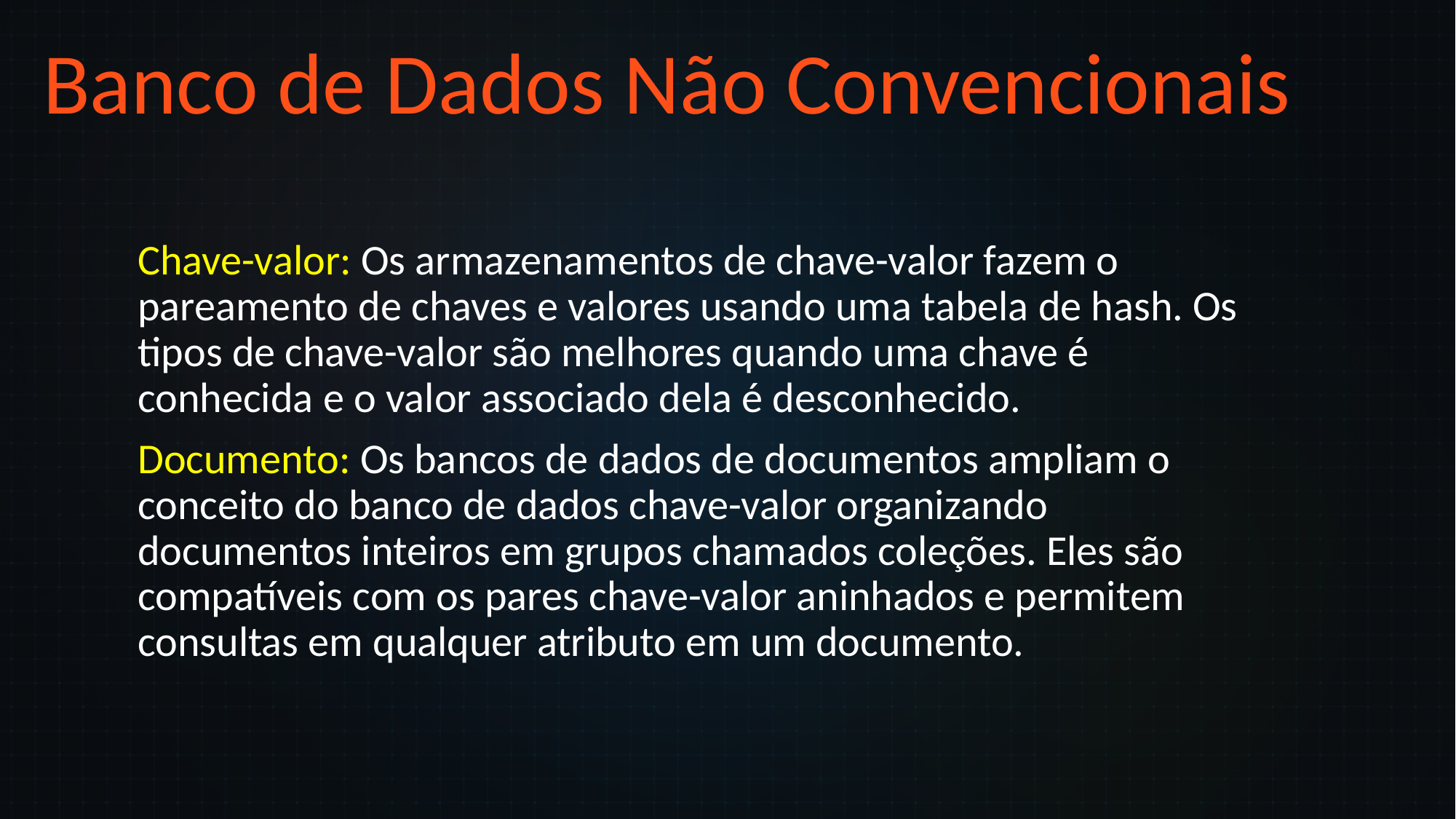

Banco de Dados Não Convencionais
Chave-valor: Os armazenamentos de chave-valor fazem o pareamento de chaves e valores usando uma tabela de hash. Os tipos de chave-valor são melhores quando uma chave é conhecida e o valor associado dela é desconhecido.
Documento: Os bancos de dados de documentos ampliam o conceito do banco de dados chave-valor organizando documentos inteiros em grupos chamados coleções. Eles são compatíveis com os pares chave-valor aninhados e permitem consultas em qualquer atributo em um documento.